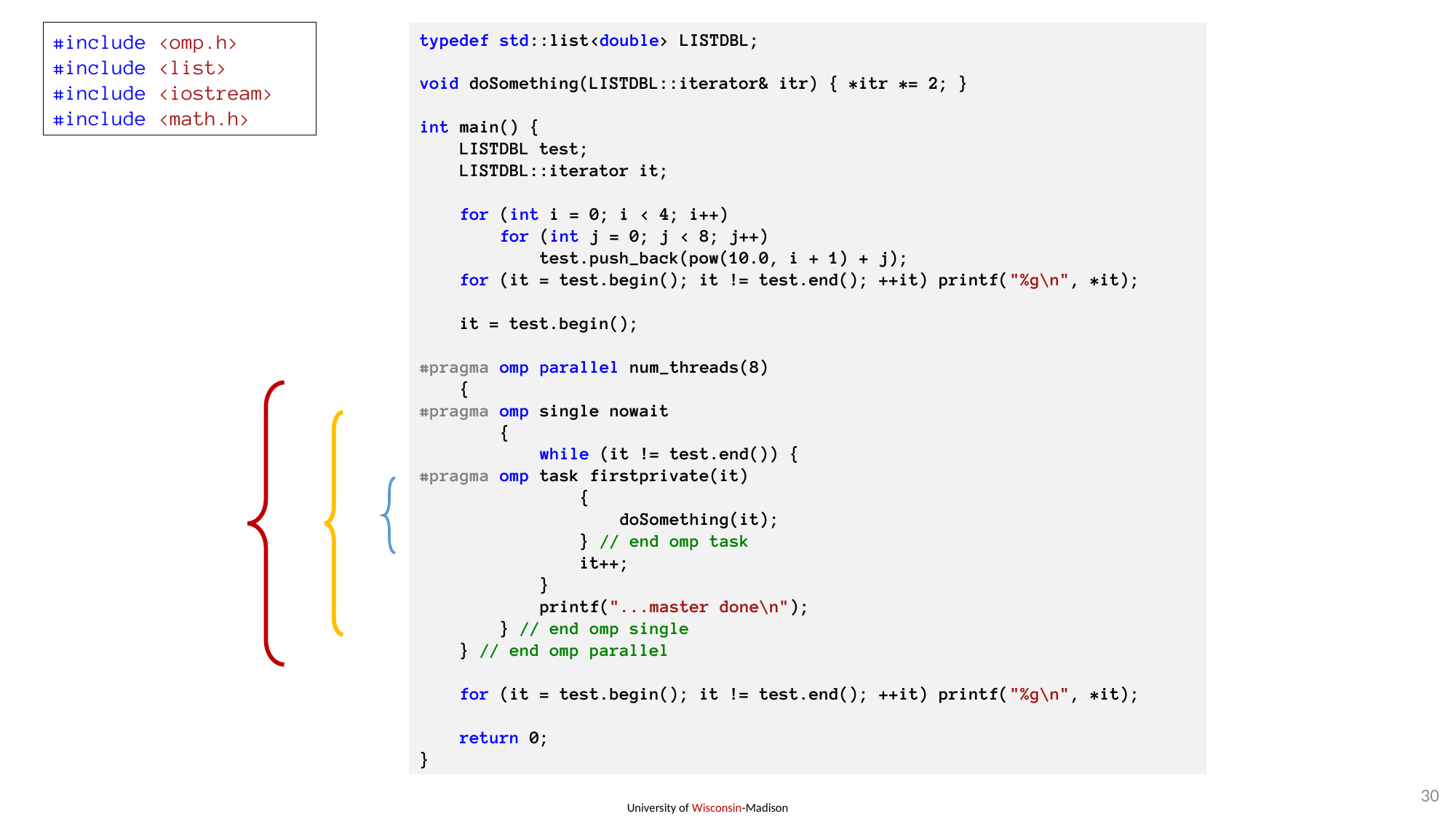

#include <omp.h>
#include <list>
#include <iostream>
#include <math.h>
typedef std::list<double> LISTDBL;

void doSomething(LISTDBL::iterator& itr) { *itr *= 2; }

int main() {
    LISTDBL test;
    LISTDBL::iterator it;

    for (int i = 0; i < 4; i++)
        for (int j = 0; j < 8; j++)
            test.push_back(pow(10.0, i + 1) + j);
    for (it = test.begin(); it != test.end(); ++it) printf("%g\n", *it);

    it = test.begin();

#pragma omp parallel num_threads(8)
    {
#pragma omp single nowait
        {
            while (it != test.end()) {
#pragma omp task firstprivate(it)
                {
                    doSomething(it);
                } // end omp task
                it++;
            }
            printf("...master done\n");
        } // end omp single
    } // end omp parallel

    for (it = test.begin(); it != test.end(); ++it) printf("%g\n", *it);

    return 0;
}

30